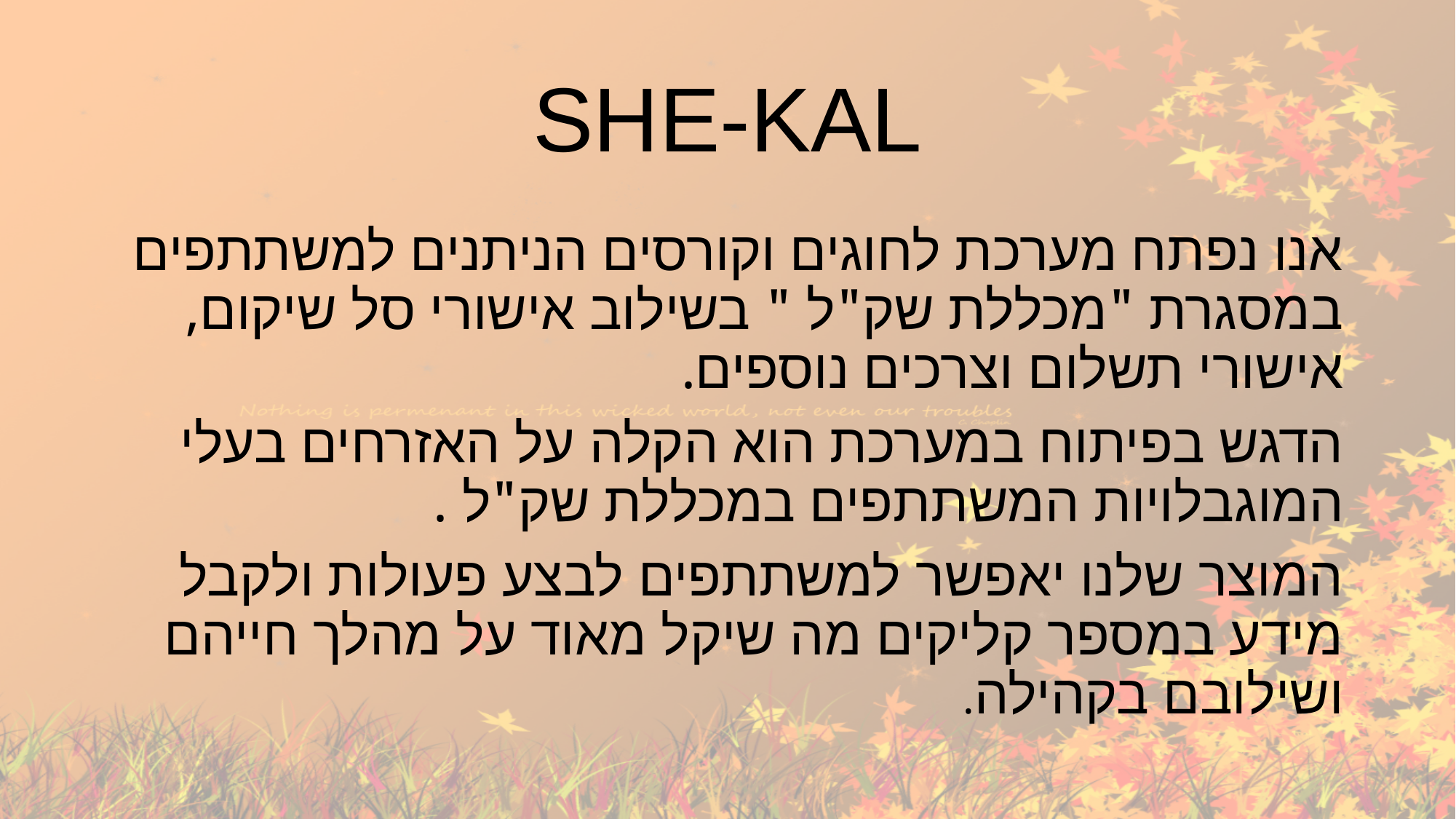

# SHE-KAL
אנו נפתח מערכת לחוגים וקורסים הניתנים למשתתפים במסגרת "מכללת שק"ל " בשילוב אישורי סל שיקום, אישורי תשלום וצרכים נוספים.
הדגש בפיתוח במערכת הוא הקלה על האזרחים בעלי המוגבלויות המשתתפים במכללת שק"ל .
המוצר שלנו יאפשר למשתתפים לבצע פעולות ולקבל מידע במספר קליקים מה שיקל מאוד על מהלך חייהם ושילובם בקהילה.